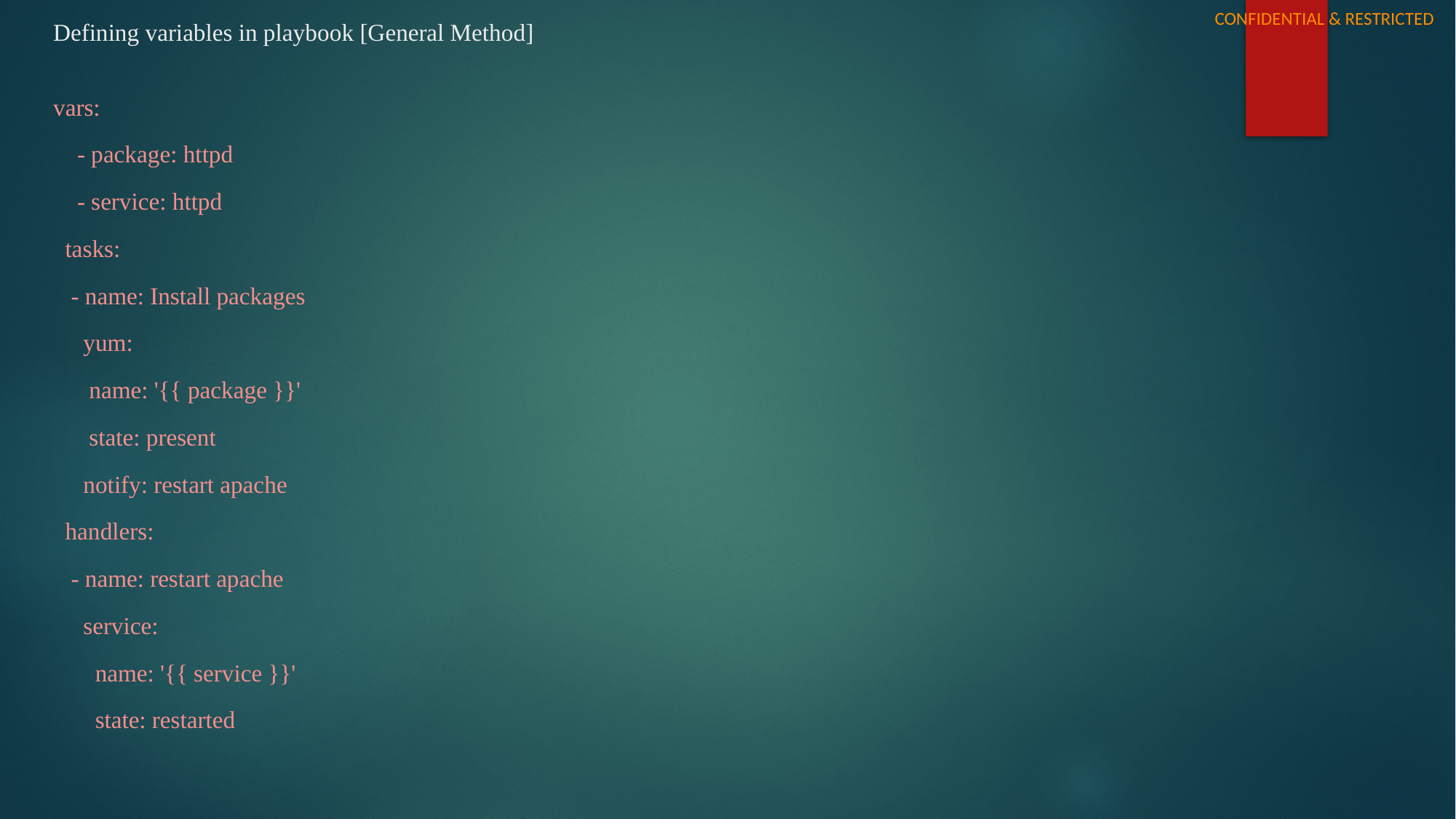

# Defining variables in playbook [General Method]
vars:
    - package: httpd
    - service: httpd
  tasks:
   - name: Install packages
     yum:
      name: '{{ package }}'
      state: present
     notify: restart apache
  handlers:
   - name: restart apache
     service:
       name: '{{ service }}'
       state: restarted